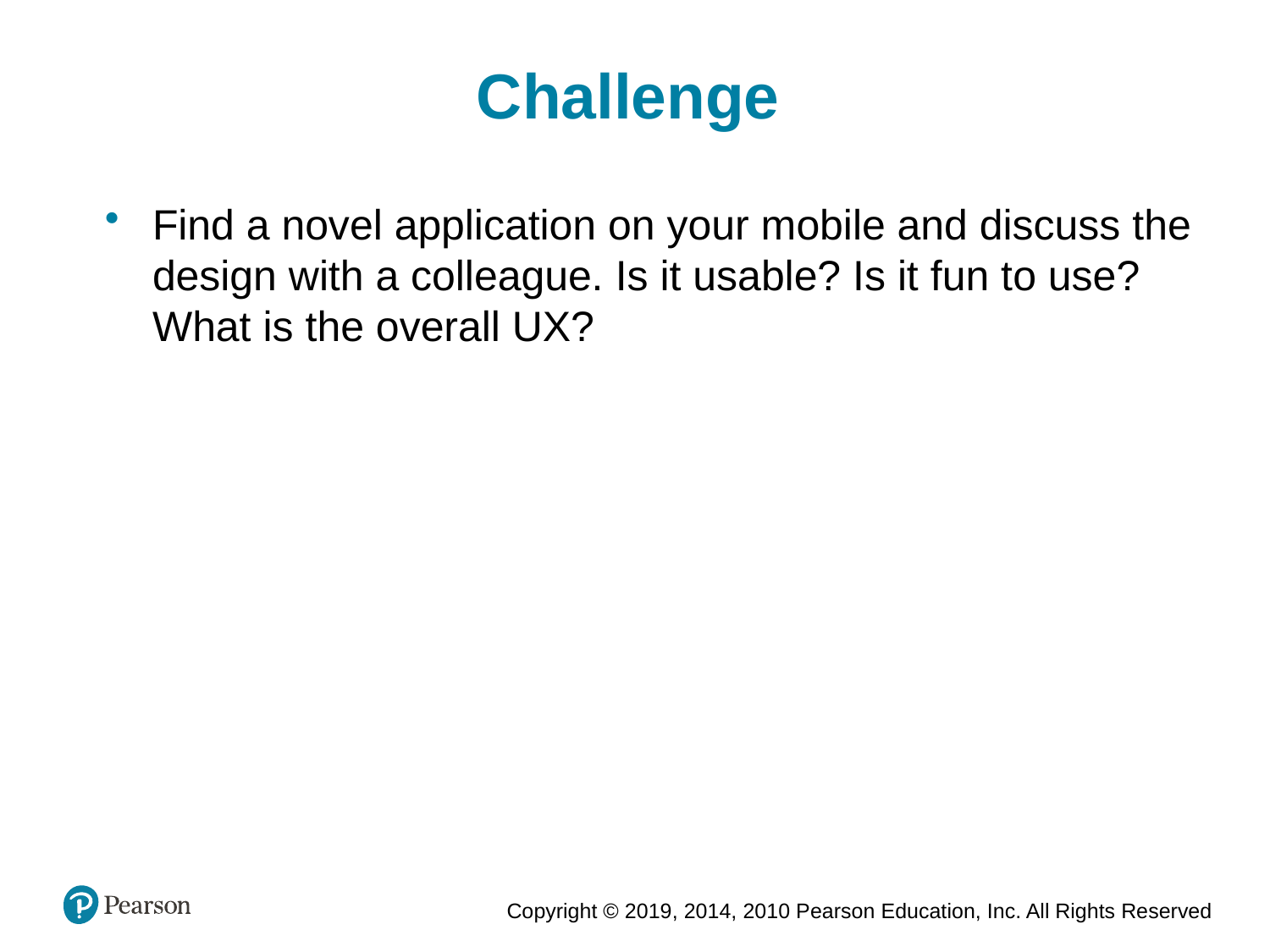

Challenge
Find a novel application on your mobile and discuss the design with a colleague. Is it usable? Is it fun to use? What is the overall UX?